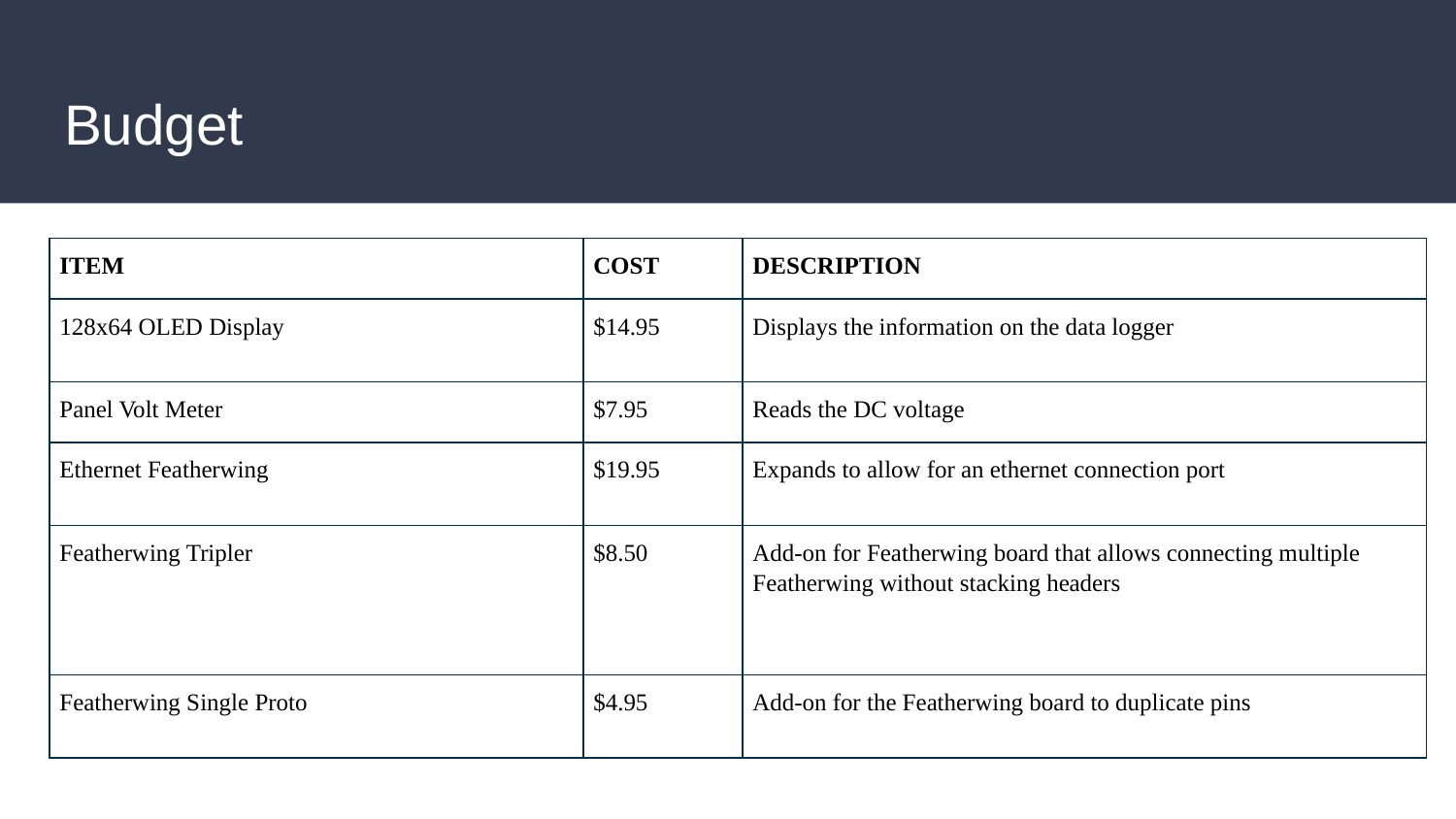

# Budget
| ITEM | COST | DESCRIPTION |
| --- | --- | --- |
| 128x64 OLED Display | $14.95 | Displays the information on the data logger |
| Panel Volt Meter | $7.95 | Reads the DC voltage |
| Ethernet Featherwing | $19.95 | Expands to allow for an ethernet connection port |
| Featherwing Tripler | $8.50 | Add-on for Featherwing board that allows connecting multiple Featherwing without stacking headers |
| Featherwing Single Proto | $4.95 | Add-on for the Featherwing board to duplicate pins |